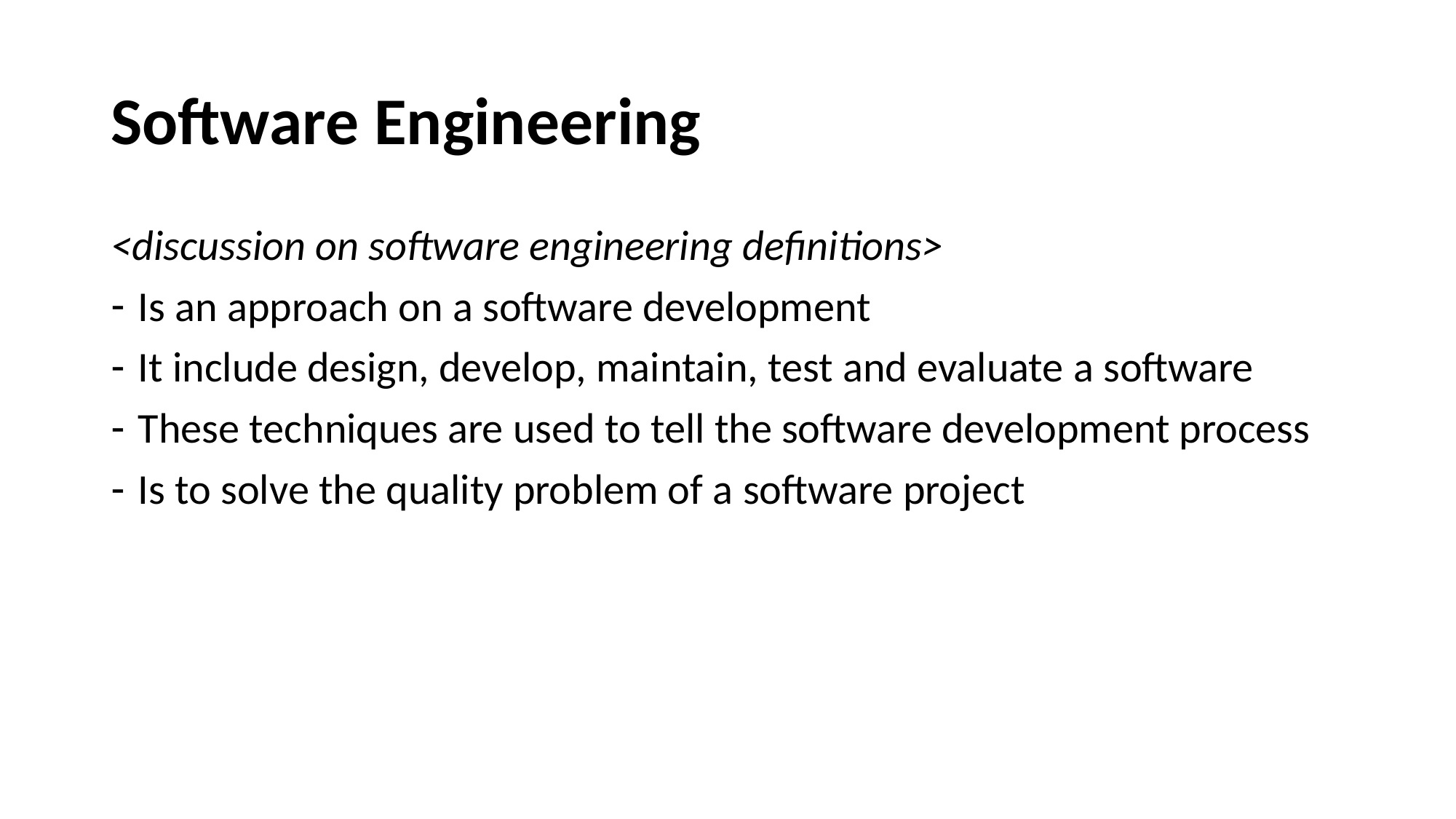

# Software Engineering
<discussion on software engineering definitions>
Is an approach on a software development
It include design, develop, maintain, test and evaluate a software
These techniques are used to tell the software development process
Is to solve the quality problem of a software project